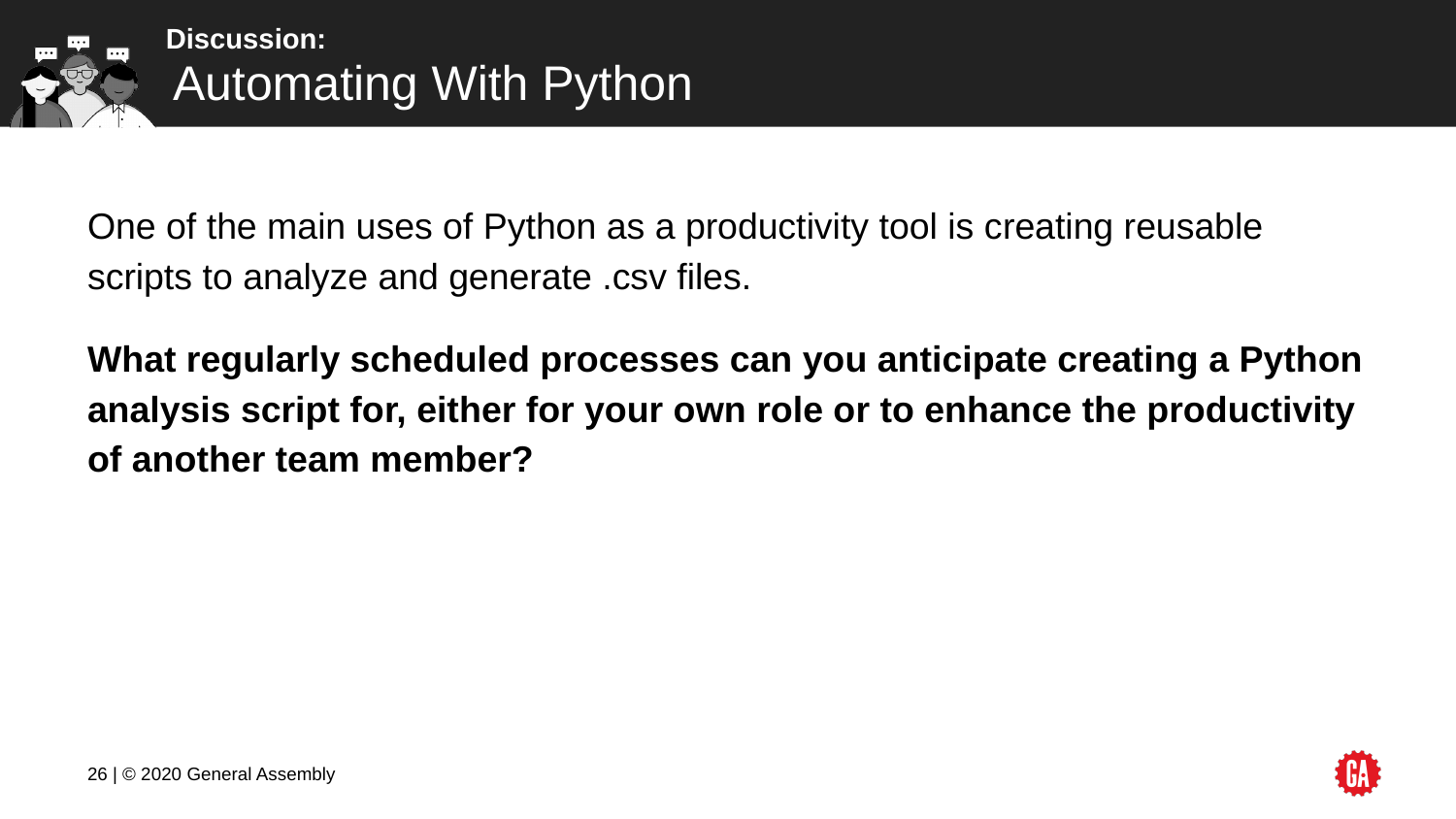

# Automating With Python
One of the main uses of Python as a productivity tool is creating reusable scripts to analyze and generate .csv files.
What regularly scheduled processes can you anticipate creating a Python analysis script for, either for your own role or to enhance the productivity of another team member?
26 | © 2020 General Assembly